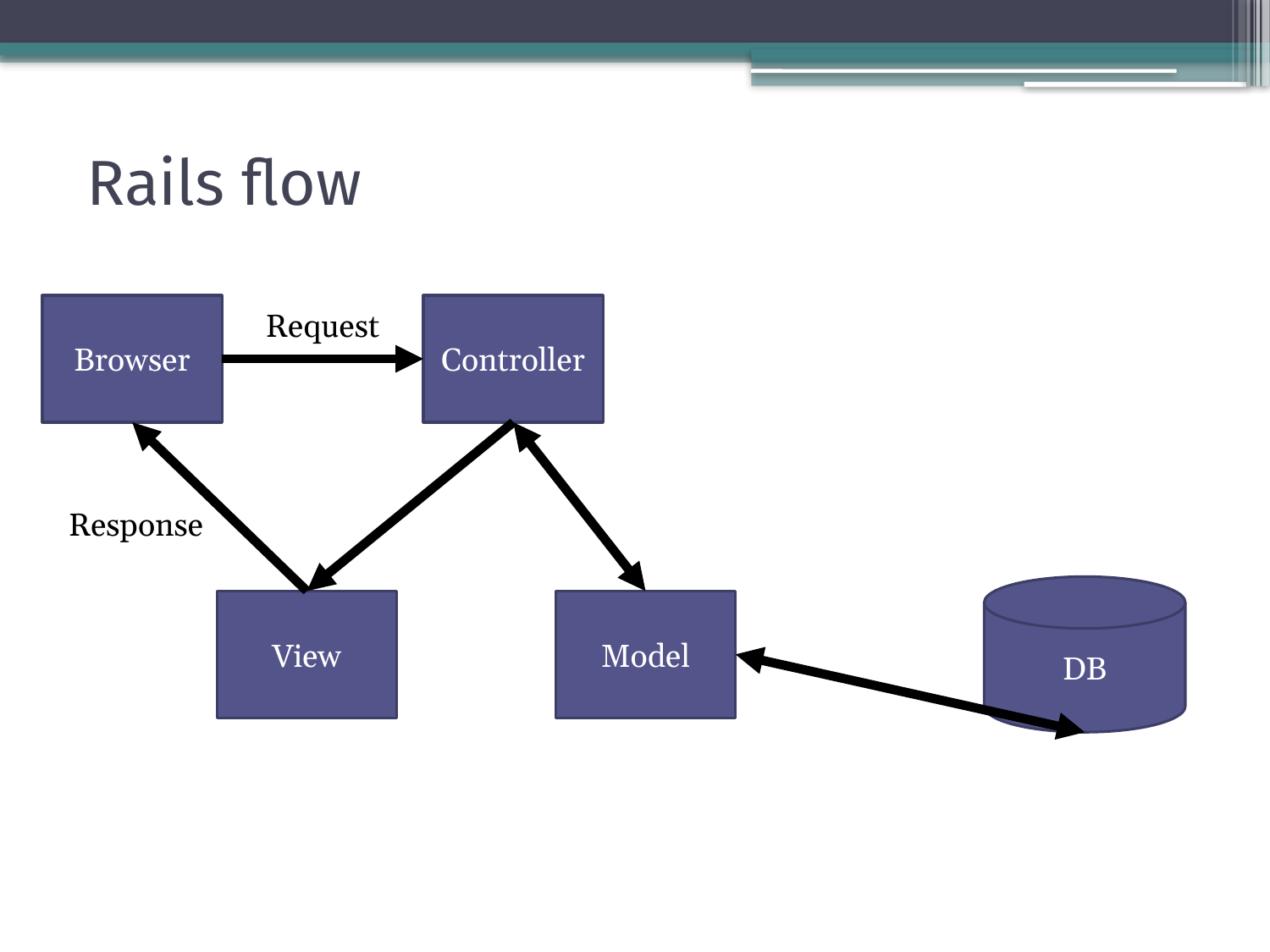

# Rails flow
Browser
Controller
Request
Response
DB
View
Model